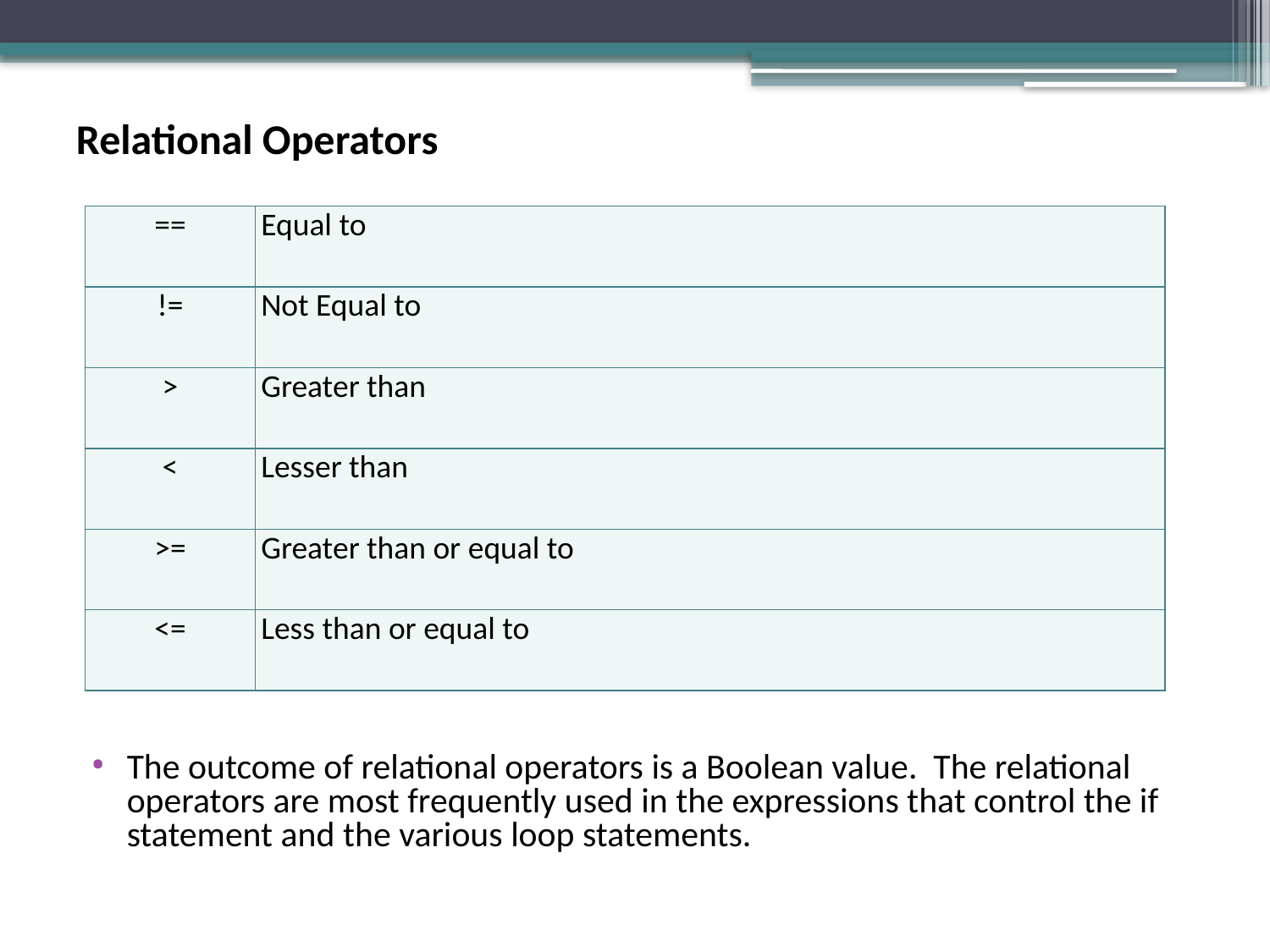

Relational Operators

The outcome of relational operators is a Boolean value.  The relational operators are most frequently used in the expressions that control the if statement and the various loop statements.
| == | Equal to |
| --- | --- |
| != | Not Equal to |
| > | Greater than |
| < | Lesser than |
| >= | Greater than or equal to |
| <= | Less than or equal to |